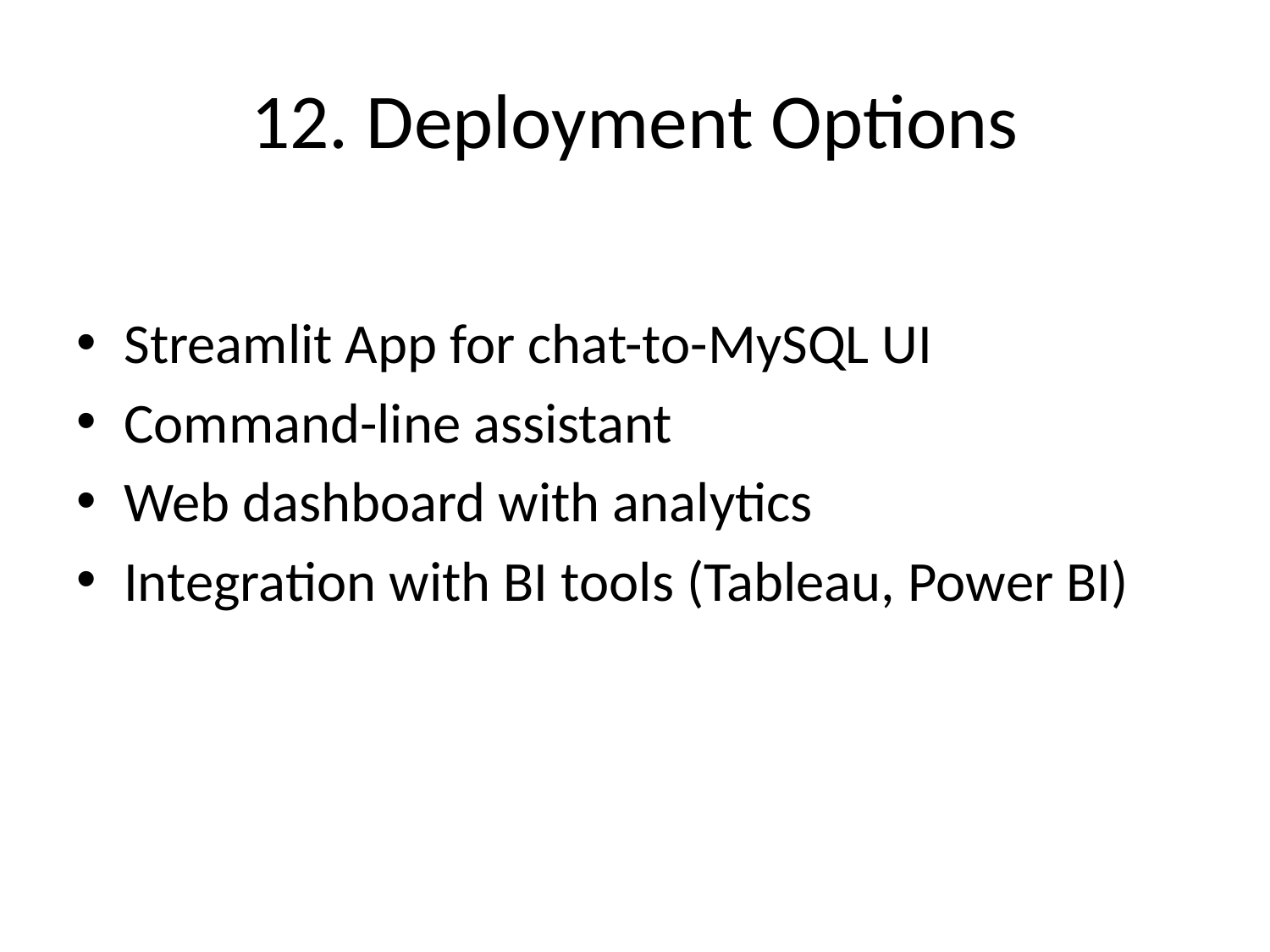

# 12. Deployment Options

Streamlit App for chat-to-MySQL UI
Command-line assistant
Web dashboard with analytics
Integration with BI tools (Tableau, Power BI)